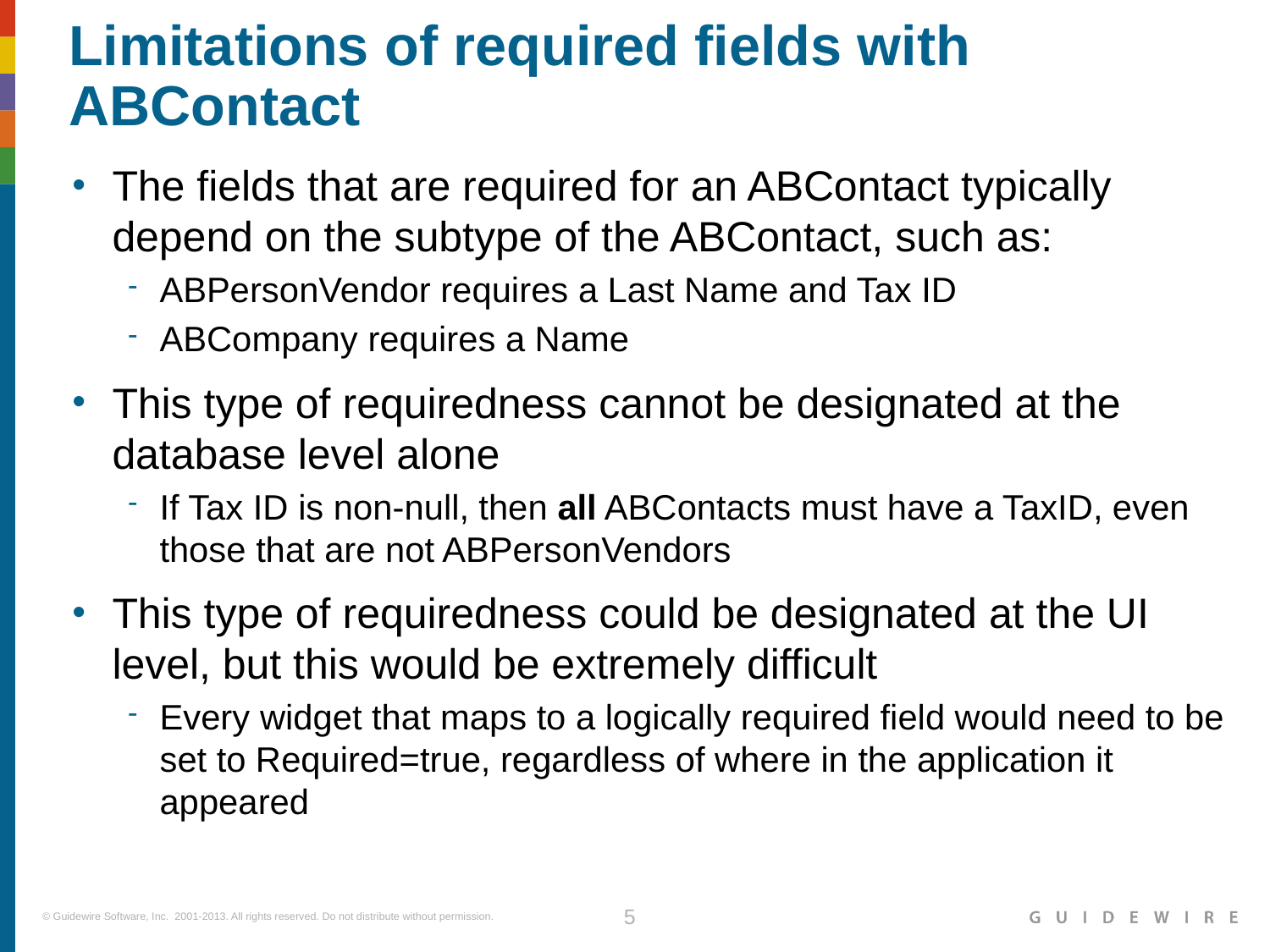

# Limitations of required fields with ABContact
The fields that are required for an ABContact typically depend on the subtype of the ABContact, such as:
ABPersonVendor requires a Last Name and Tax ID
ABCompany requires a Name
This type of requiredness cannot be designated at the database level alone
If Tax ID is non-null, then all ABContacts must have a TaxID, even those that are not ABPersonVendors
This type of requiredness could be designated at the UI level, but this would be extremely difficult
Every widget that maps to a logically required field would need to be set to Required=true, regardless of where in the application it appeared